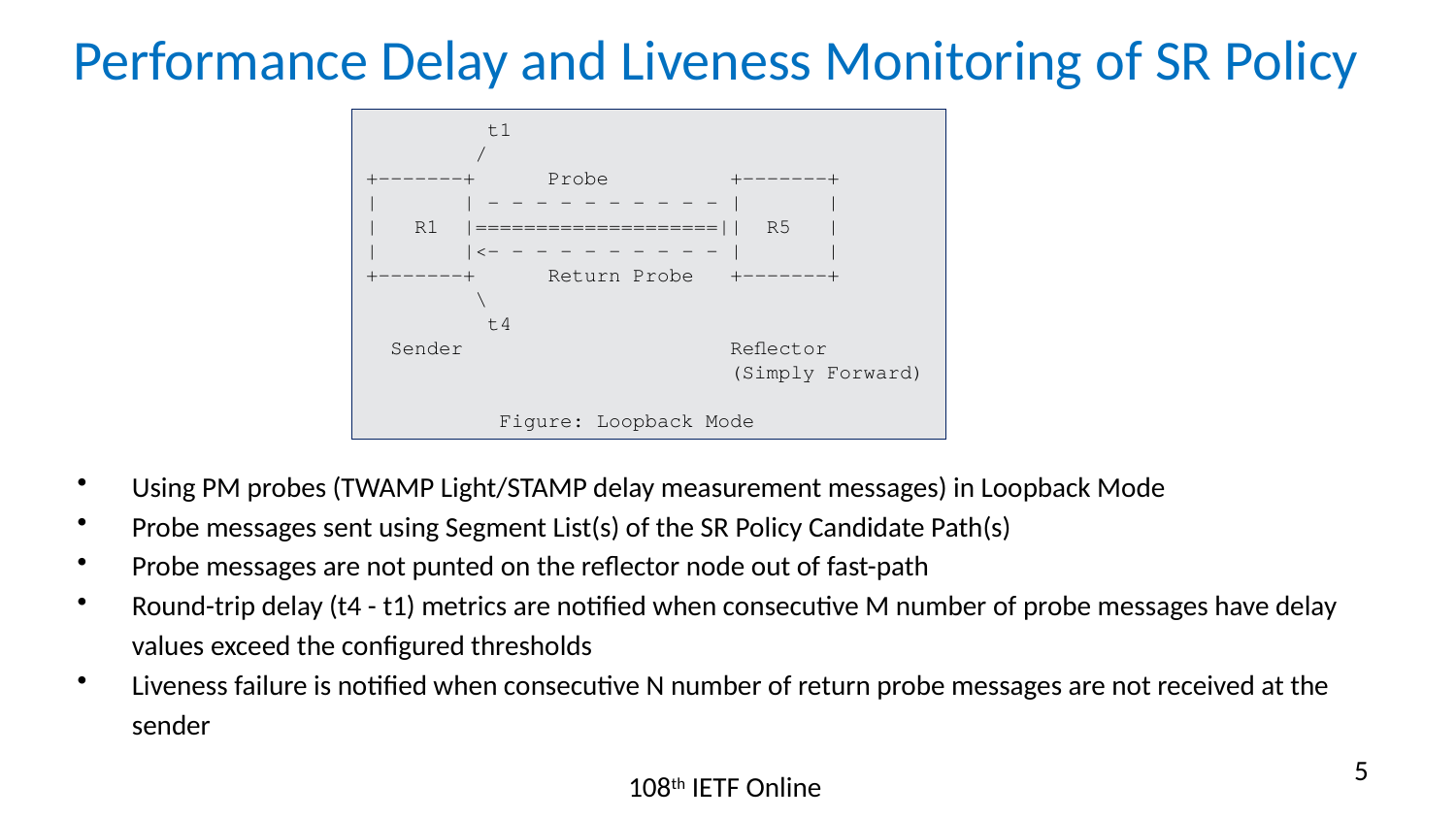

# Performance Delay and Liveness Monitoring of SR Policy
          t1
         /
+-------+      Probe          +-------+
|       | - - - - - - - - - - |       |
|   R1  |====================||  R5   |
|       |<- - - - - - - - - - |       |
+-------+      Return Probe   +-------+
         \
          t4
  Sender                      Reflector
                              (Simply Forward)

           Figure: Loopback Mode
Using PM probes (TWAMP Light/STAMP delay measurement messages) in Loopback Mode
Probe messages sent using Segment List(s) of the SR Policy Candidate Path(s)
Probe messages are not punted on the reflector node out of fast-path
Round-trip delay (t4 - t1) metrics are notified when consecutive M number of probe messages have delay values exceed the configured thresholds
Liveness failure is notified when consecutive N number of return probe messages are not received at the sender

5
108th IETF Online